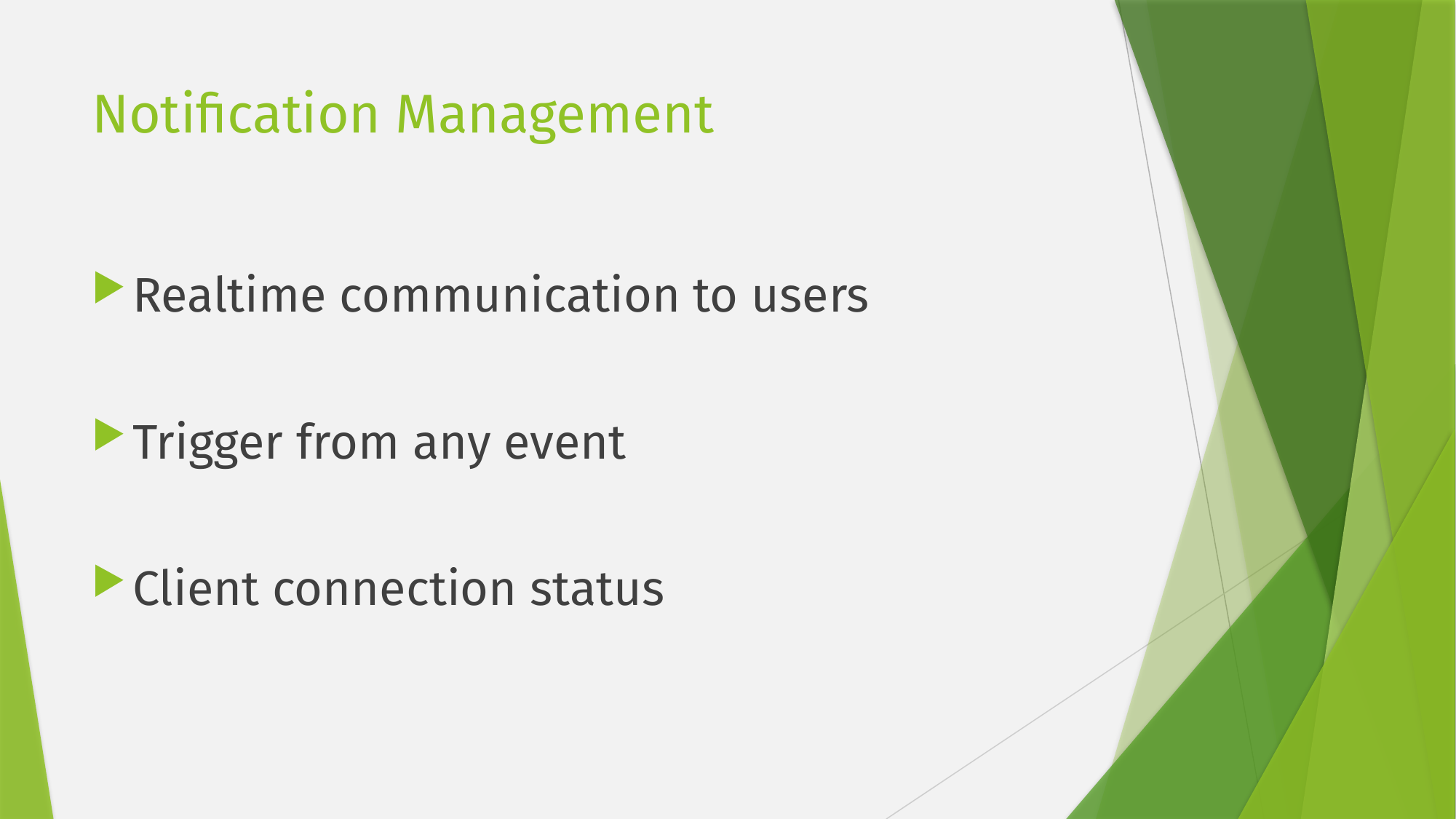

# Notification Management
Realtime communication to users

Trigger from any event

Client connection status